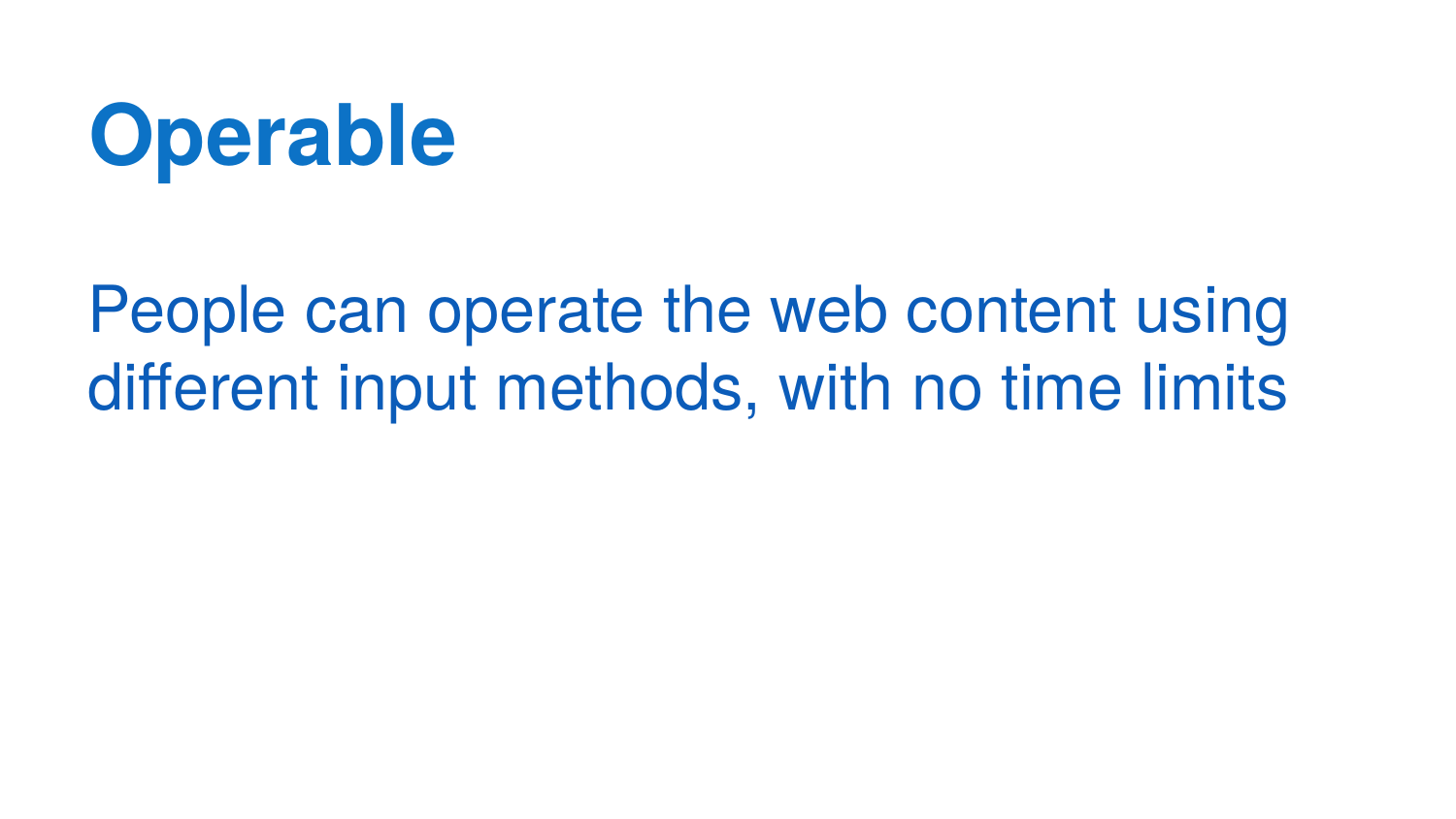

# Operable
People can operate the web content using different input methods, with no time limits